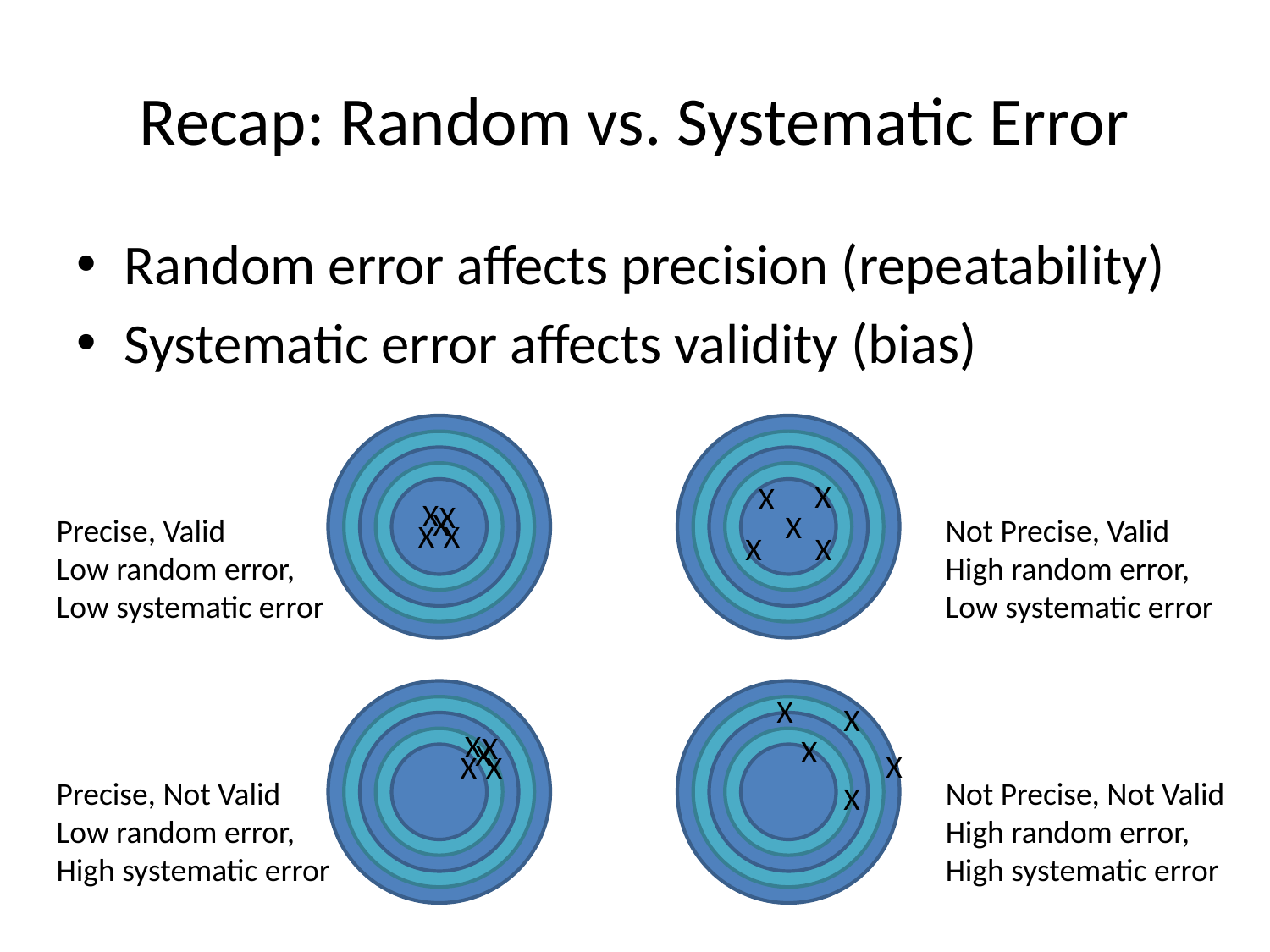

# Recap: Random vs. Systematic Error
Random error affects precision (repeatability)
Systematic error affects validity (bias)

X
X
X
X
X

X
X
X
X
X
Precise, Valid
Low random error,
Low systematic error
Not Precise, Valid
High random error,
Low systematic error

X
X
X
X
X

X
X
X
X
X
Precise, Not Valid
Low random error,
High systematic error
Not Precise, Not Valid
High random error,
High systematic error